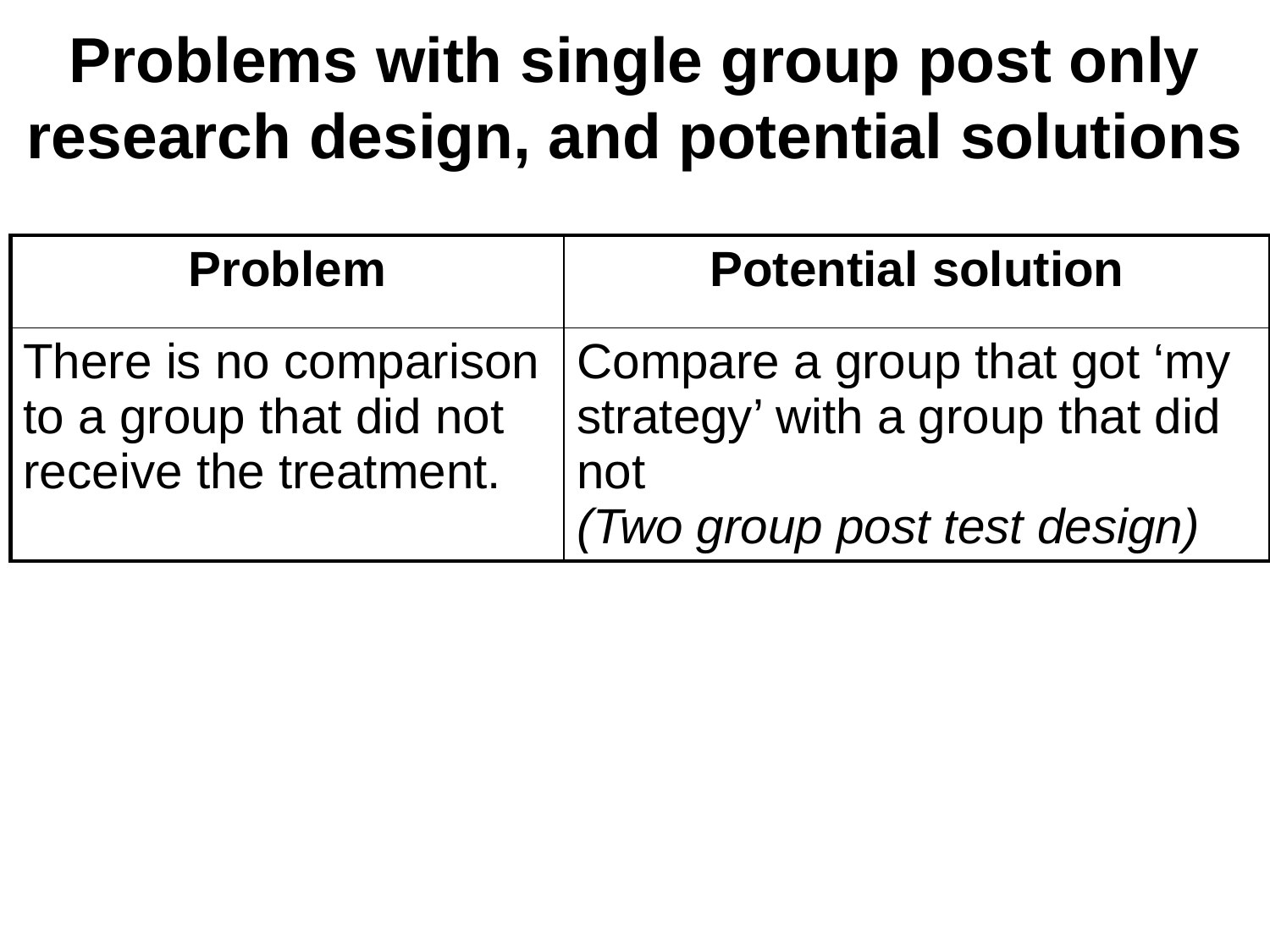

Problems with single group post only research design, and potential solutions
| Problem | Potential solution |
| --- | --- |
| There is no comparison to a group that did not receive the treatment. | Compare a group that got ‘my strategy’ with a group that did not (Two group post test design) |